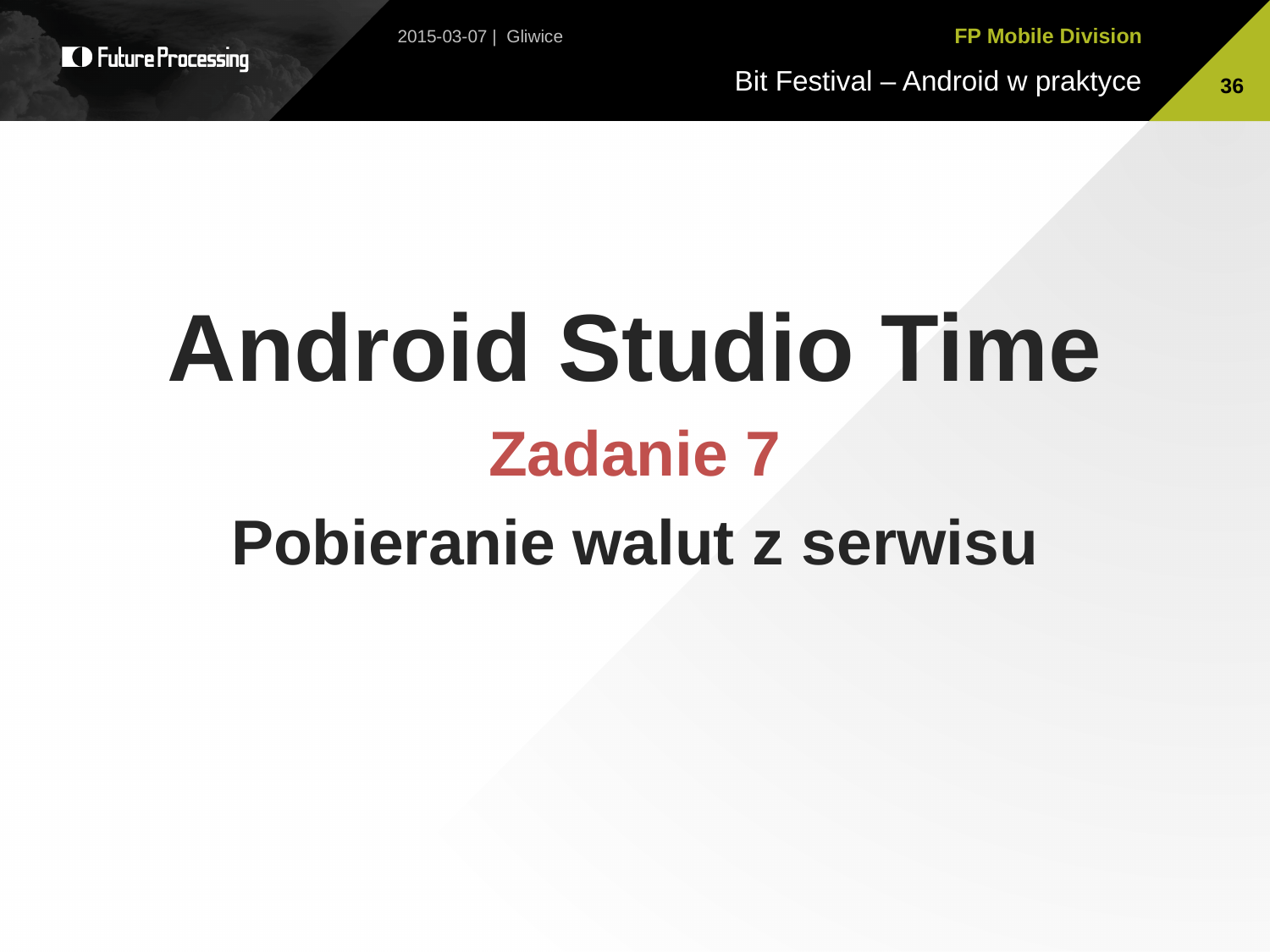

2015-03-07 |  Gliwice
36

Android Studio Time
Zadanie 7
Pobieranie walut z serwisu